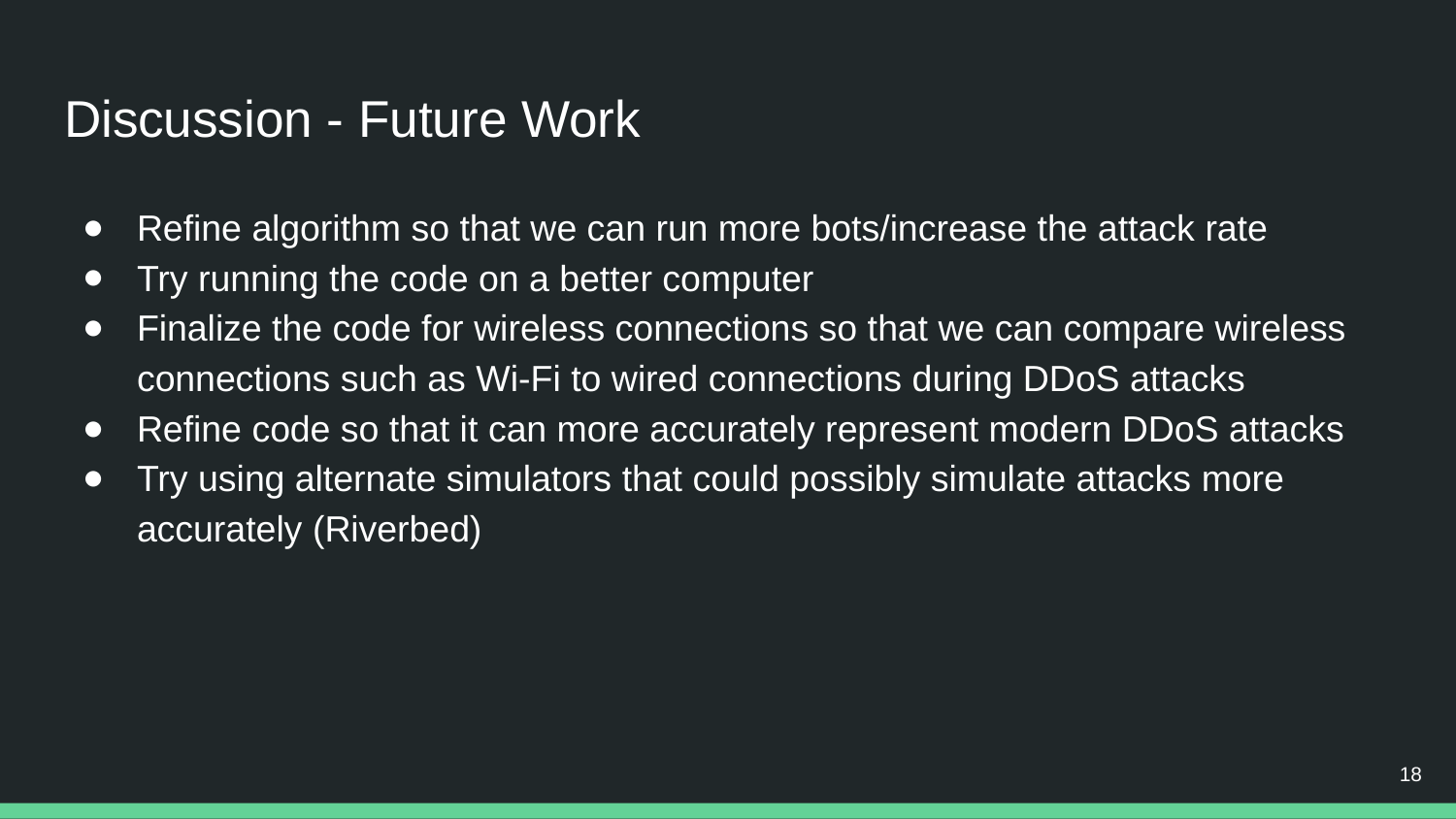

# Discussion - Future Work
Refine algorithm so that we can run more bots/increase the attack rate
Try running the code on a better computer
Finalize the code for wireless connections so that we can compare wireless connections such as Wi-Fi to wired connections during DDoS attacks
Refine code so that it can more accurately represent modern DDoS attacks
Try using alternate simulators that could possibly simulate attacks more accurately (Riverbed)

18